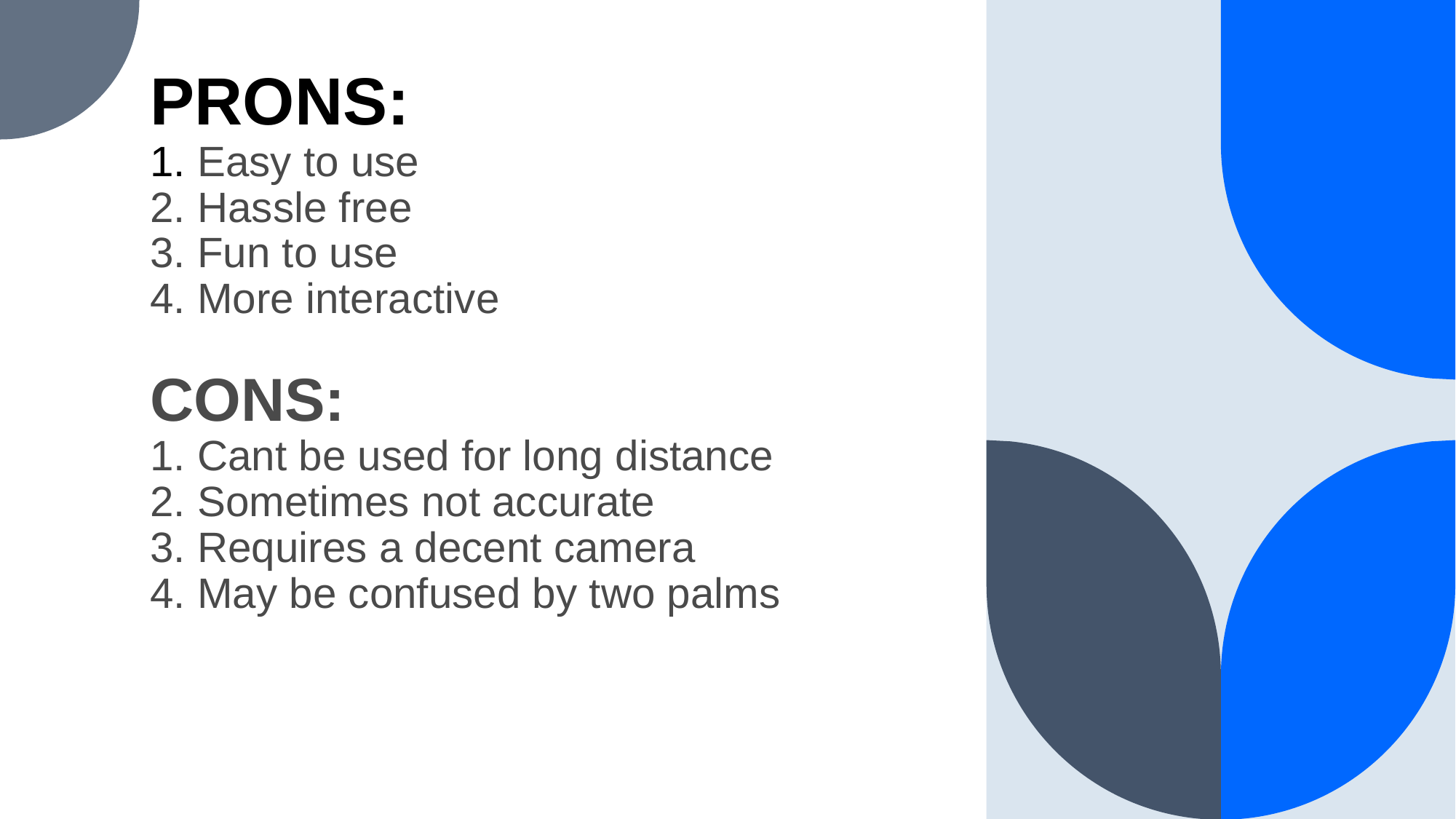

# PRONS: 1. Easy to use 2. Hassle free 3. Fun to use 4. More interactive CONS: 1. Cant be used for long distance 2. Sometimes not accurate 3. Requires a decent camera 4. May be confused by two palms